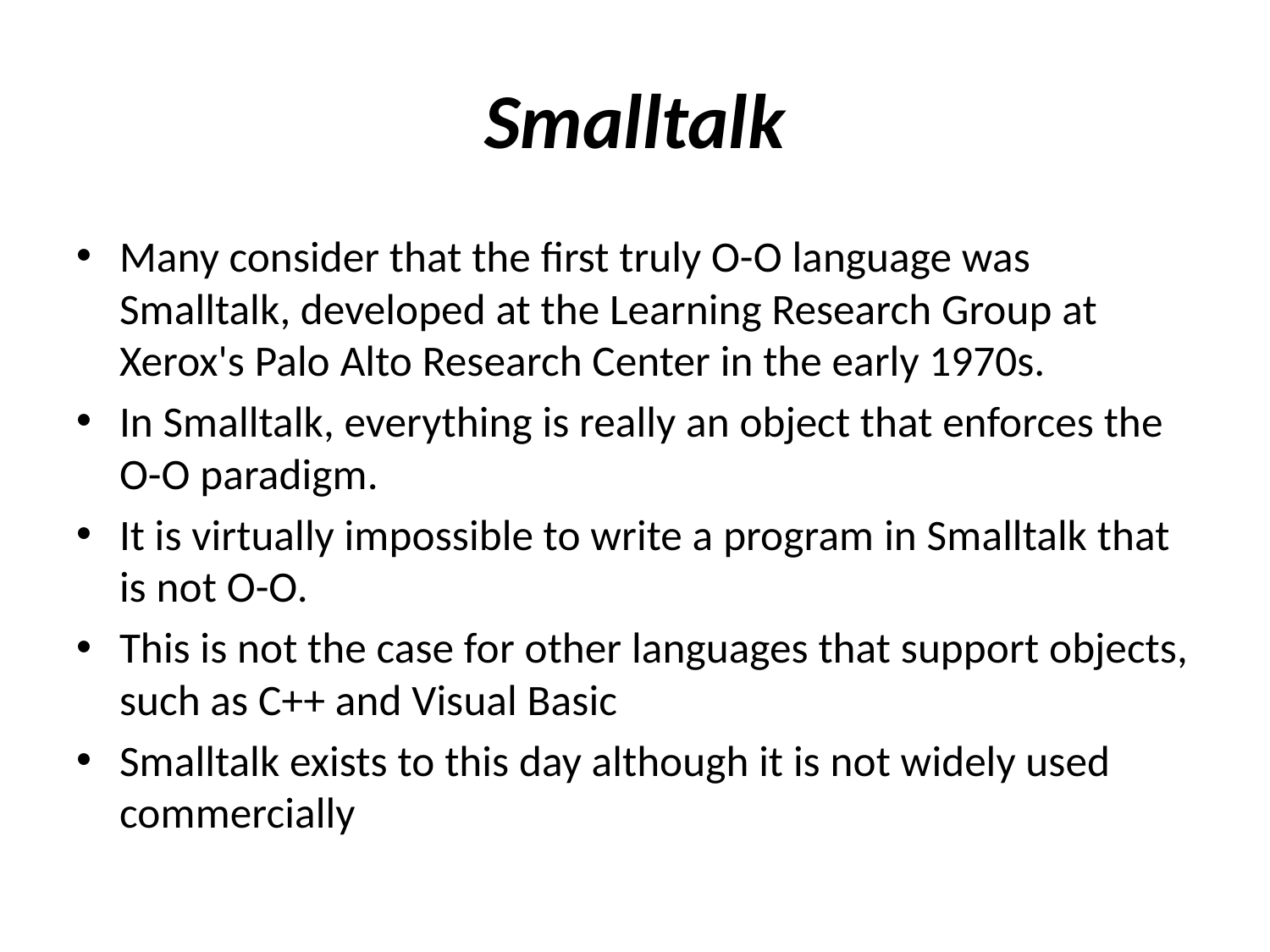

# Smalltalk
Many consider that the first truly O-O language was Smalltalk, developed at the Learning Research Group at Xerox's Palo Alto Research Center in the early 1970s.
In Smalltalk, everything is really an object that enforces the O-O paradigm.
It is virtually impossible to write a program in Smalltalk that is not O-O.
This is not the case for other languages that support objects, such as C++ and Visual Basic
Smalltalk exists to this day although it is not widely used commercially